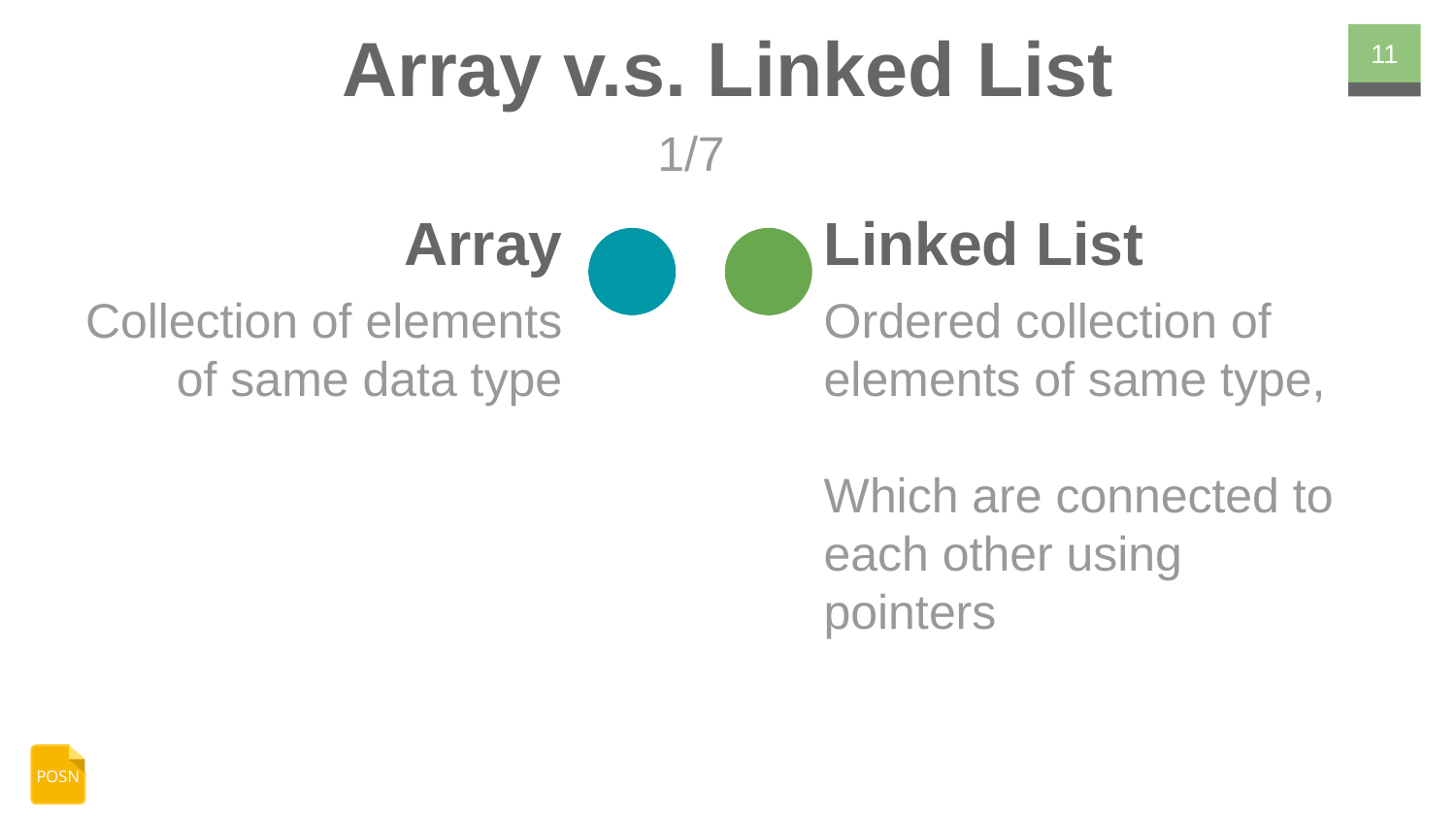

# Array v.s. Linked List
11
1/7
Linked List
Array

Ordered collection of elements of same type,
Which are connected to each other using pointers
Collection of elements of same data type